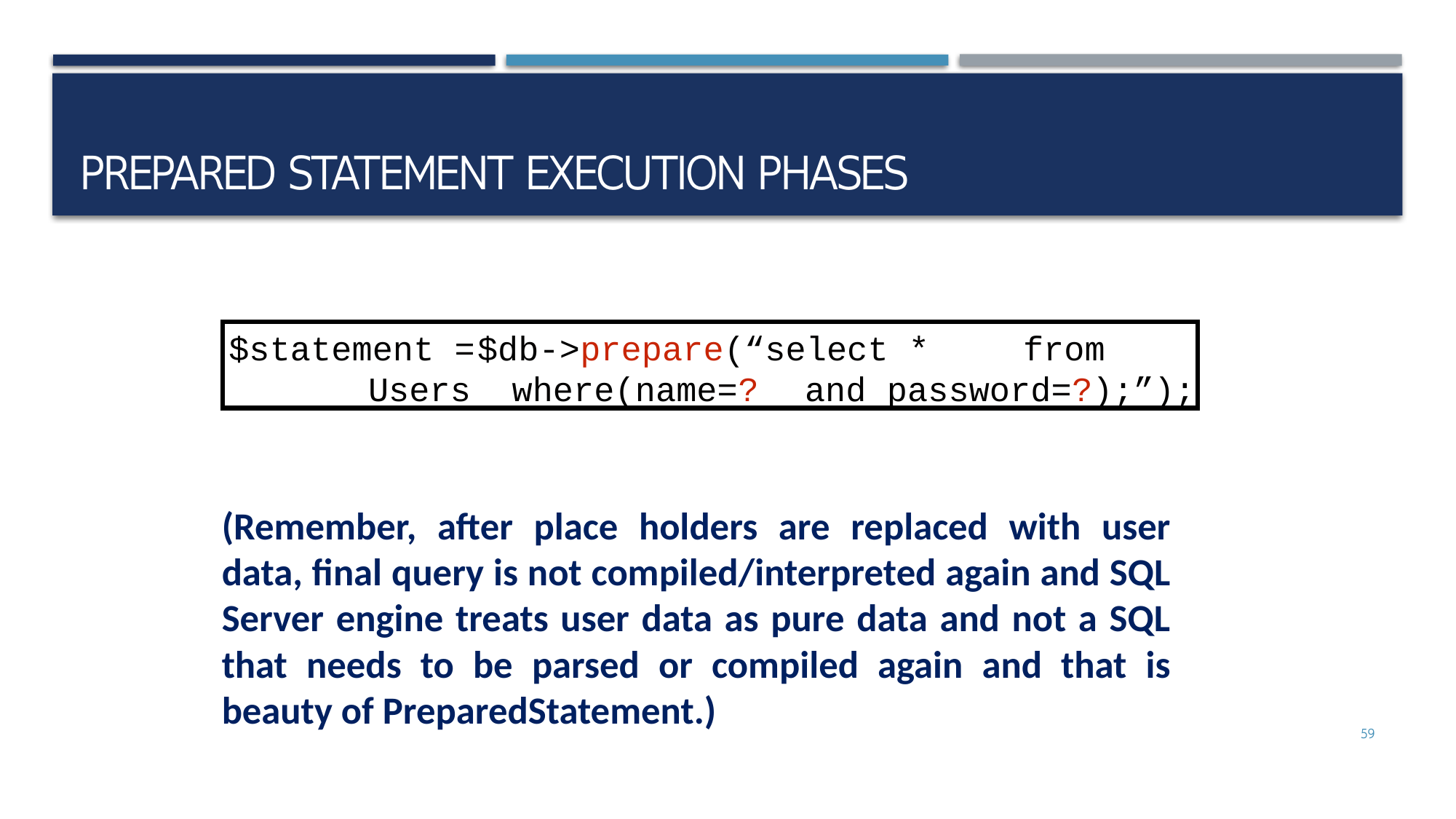

# Prepared statement execution phases
$statement =	$db->prepare(“select *	from Users  where(name=?	and password=?);”);
(Remember, after place holders are replaced with user data, final query is not compiled/interpreted again and SQL Server engine treats user data as pure data and not a SQL that needs to be parsed or compiled again and that is beauty of PreparedStatement.)
59